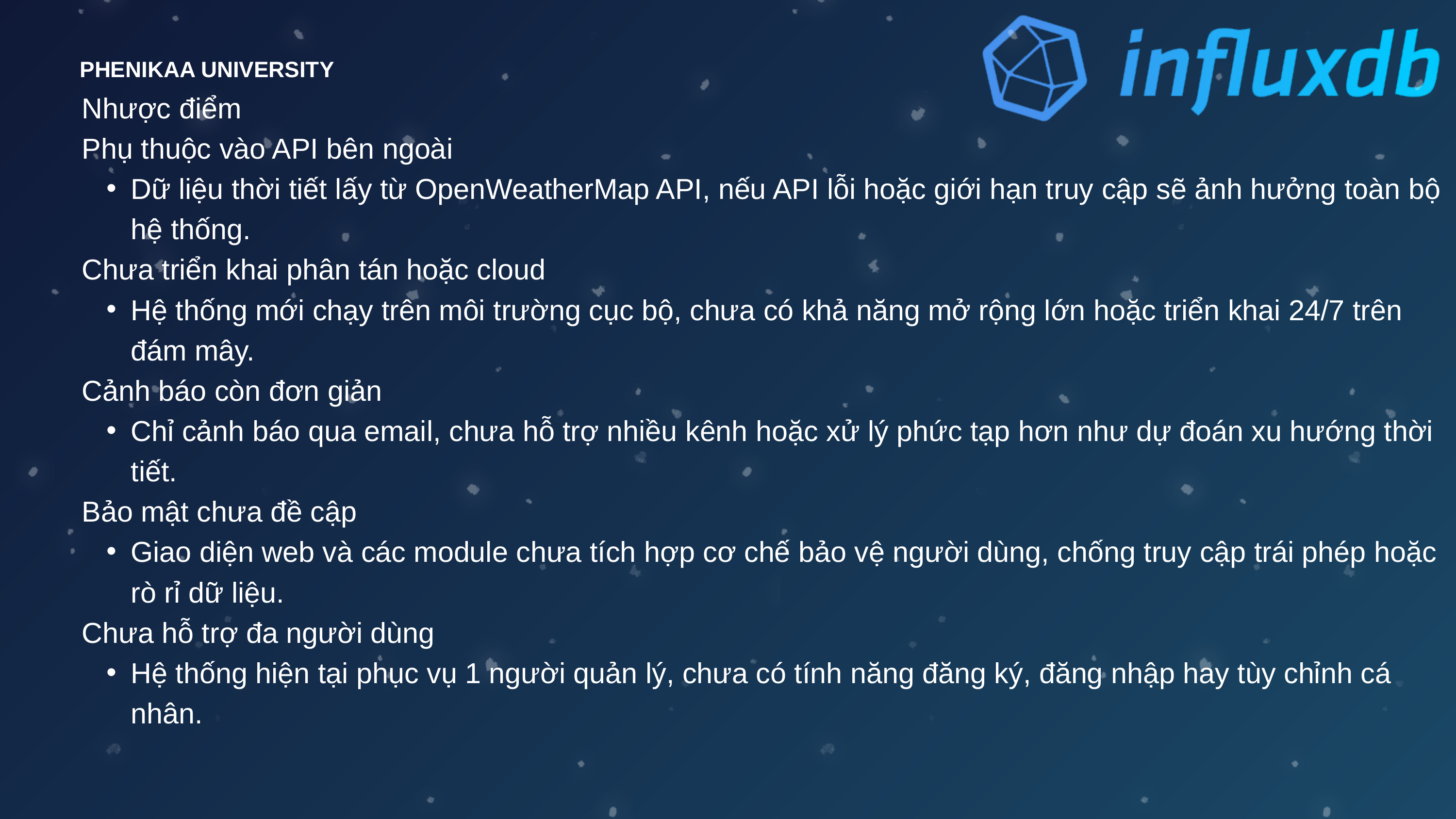

PHENIKAA UNIVERSITY
Nhược điểm
Phụ thuộc vào API bên ngoài
Dữ liệu thời tiết lấy từ OpenWeatherMap API, nếu API lỗi hoặc giới hạn truy cập sẽ ảnh hưởng toàn bộ hệ thống.
Chưa triển khai phân tán hoặc cloud
Hệ thống mới chạy trên môi trường cục bộ, chưa có khả năng mở rộng lớn hoặc triển khai 24/7 trên đám mây.
Cảnh báo còn đơn giản
Chỉ cảnh báo qua email, chưa hỗ trợ nhiều kênh hoặc xử lý phức tạp hơn như dự đoán xu hướng thời tiết.
Bảo mật chưa đề cập
Giao diện web và các module chưa tích hợp cơ chế bảo vệ người dùng, chống truy cập trái phép hoặc rò rỉ dữ liệu.
Chưa hỗ trợ đa người dùng
Hệ thống hiện tại phục vụ 1 người quản lý, chưa có tính năng đăng ký, đăng nhập hay tùy chỉnh cá nhân.